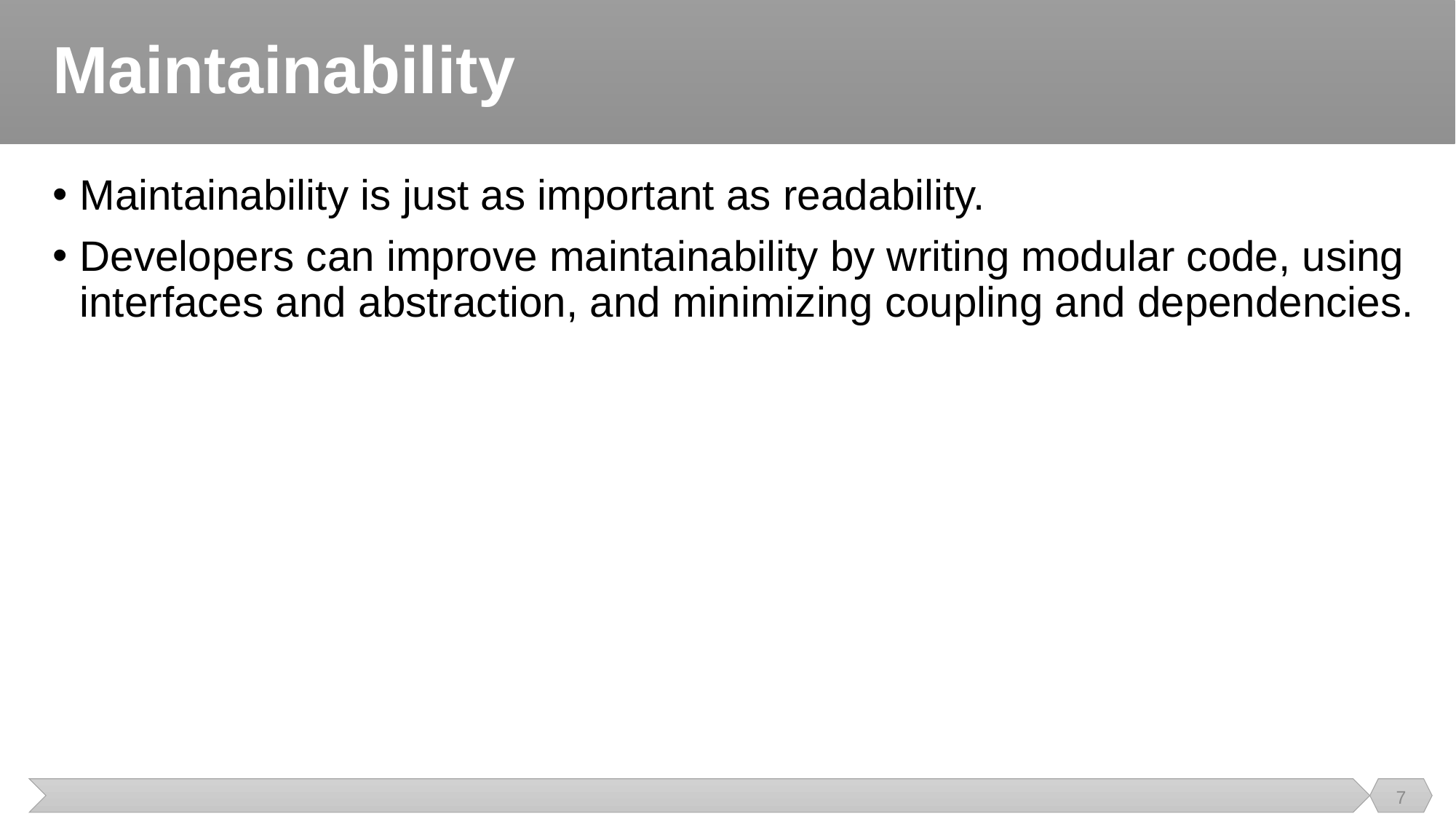

# Maintainability
Maintainability is just as important as readability.
Developers can improve maintainability by writing modular code, using interfaces and abstraction, and minimizing coupling and dependencies.
7